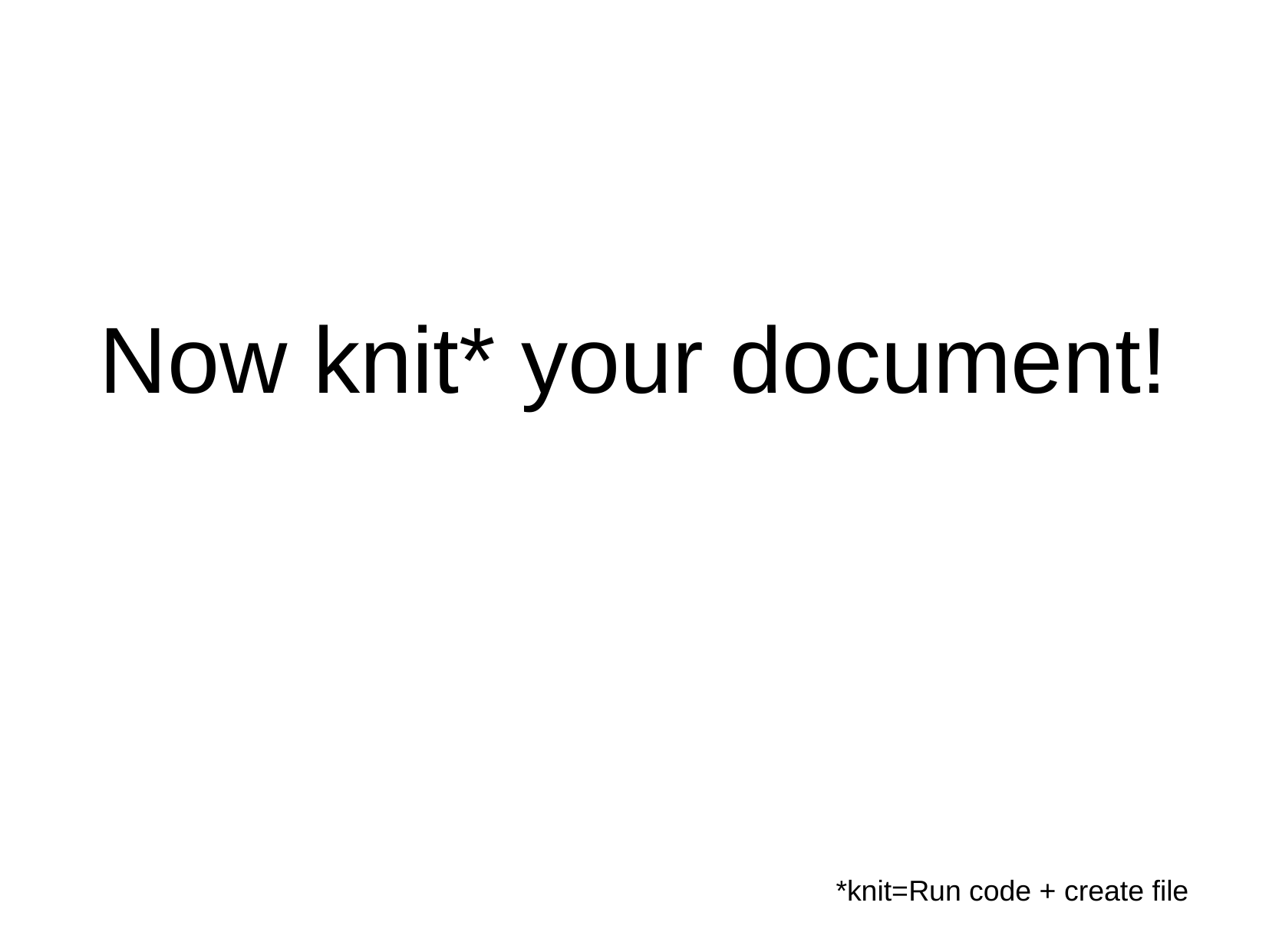

Now knit* your document!
*knit=Run code + create file